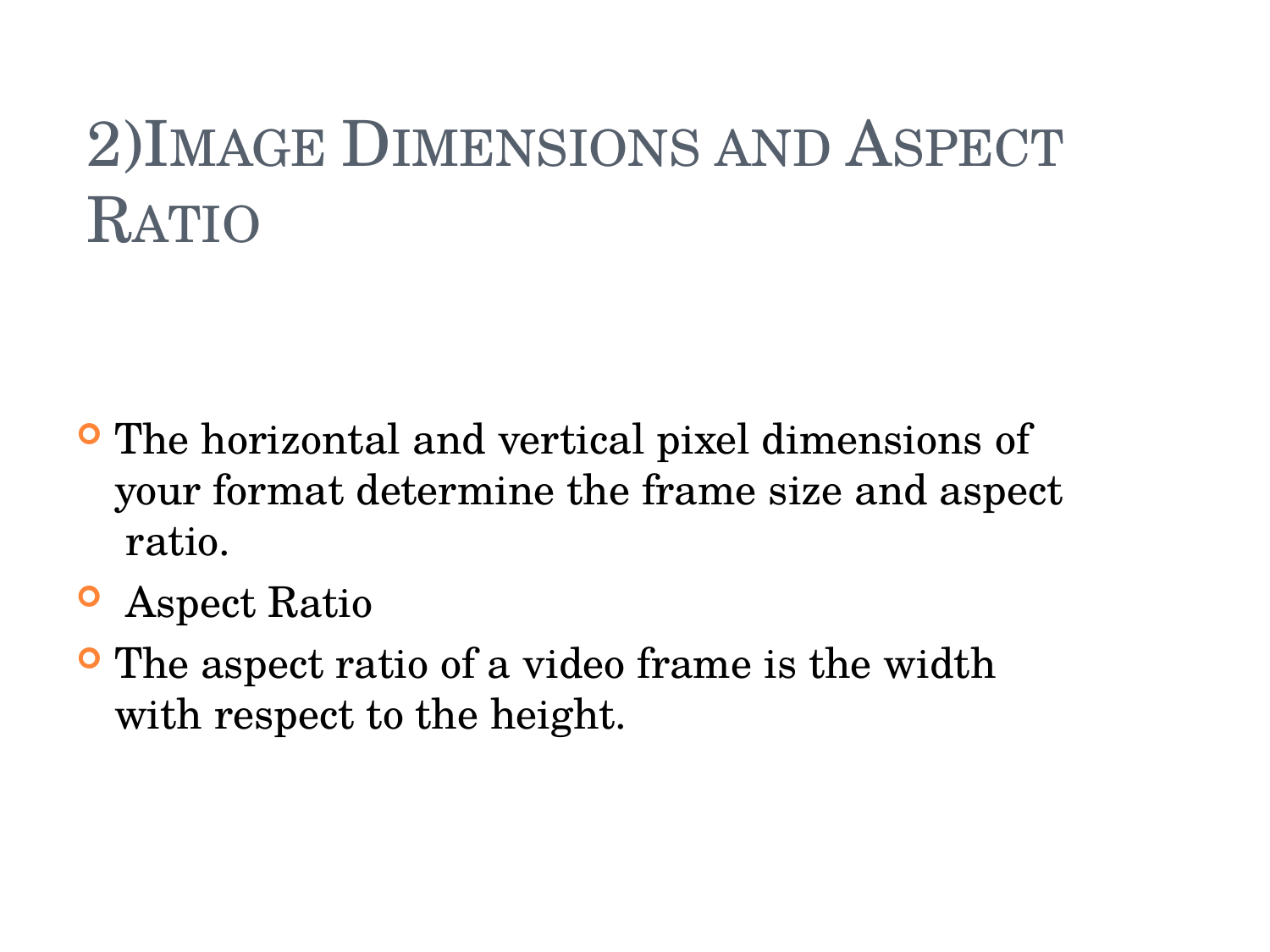

# 2)IMAGE DIMENSIONS AND ASPECT  RATIO
The horizontal and vertical pixel dimensions of  your format determine the frame size and aspect  ratio.
Aspect Ratio
The aspect ratio of a video frame is the width
with respect to the height.